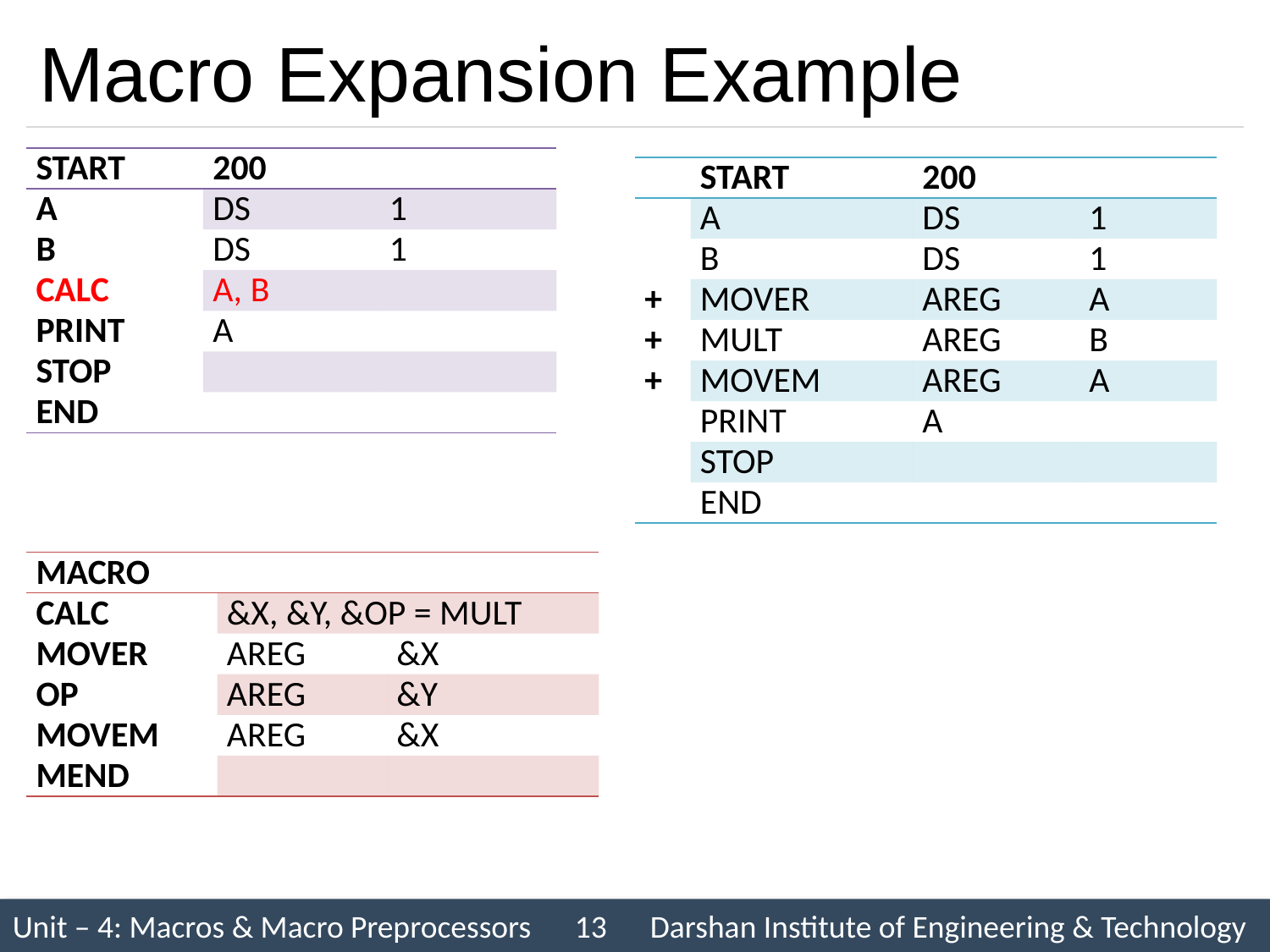

# Macro Expansion Example
| START | 200 |  |
| --- | --- | --- |
| A | DS | 1 |
| B | DS | 1 |
| CALC | A, B |  |
| PRINT | A |  |
| STOP |  |  |
| END |  |  |
|  | START | 200 |  |
| --- | --- | --- | --- |
|  | A | DS | 1 |
|  | B | DS | 1 |
| + | MOVER | AREG | A |
| + | MULT | AREG | B |
| + | MOVEM | AREG | A |
|  | PRINT | A |  |
|  | STOP |  |  |
|  | END |  |  |
| MACRO |  |  |
| --- | --- | --- |
| CALC | &X, &Y, &OP = MULT |  |
| MOVER | AREG | &X |
| OP | AREG | &Y |
| MOVEM | AREG | &X |
| MEND |  |  |